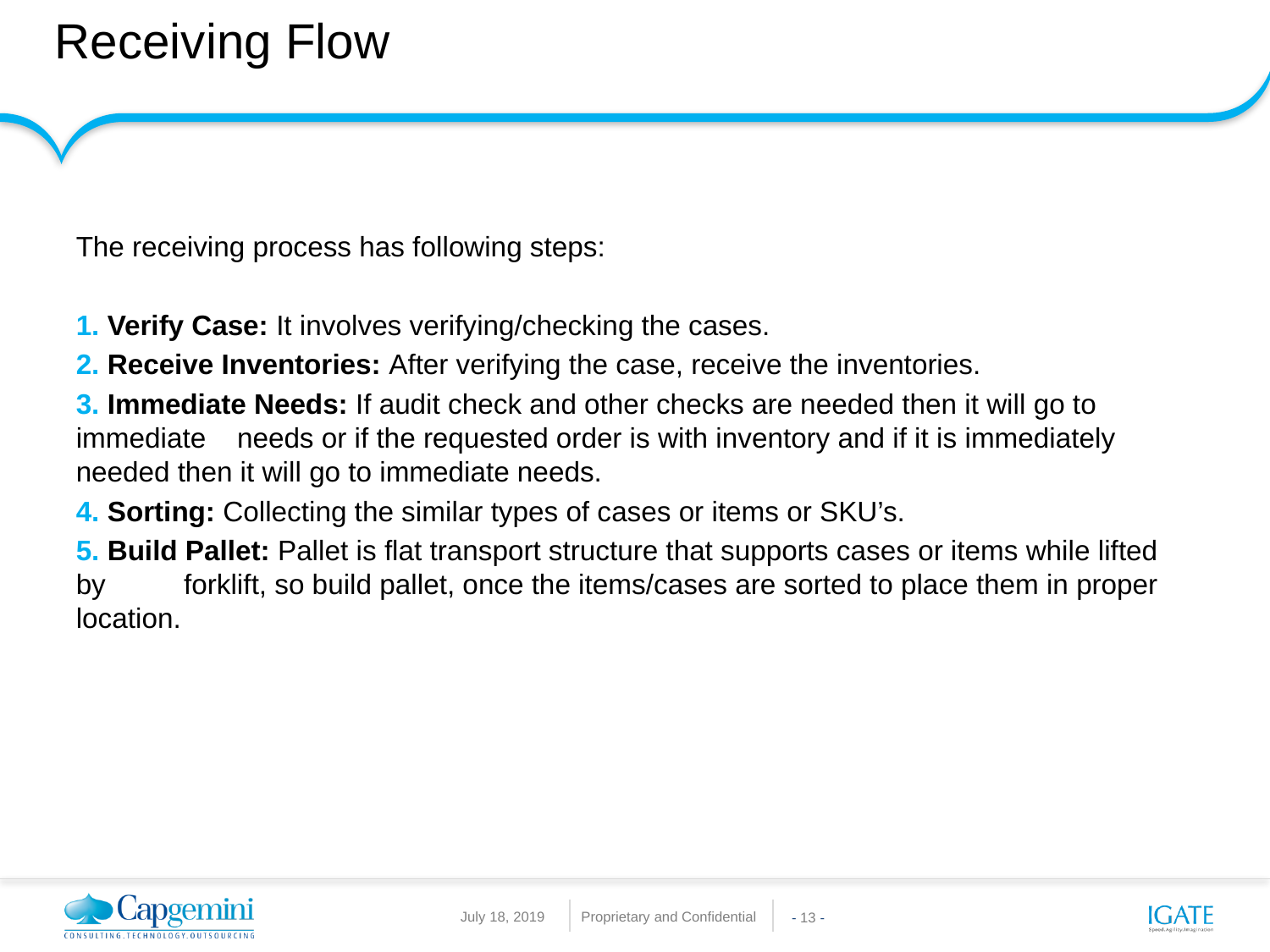

# Receiving Flow
The receiving process has following steps:

1. Verify Case: It involves verifying/checking the cases.
2. Receive Inventories: After verifying the case, receive the inventories.
3. Immediate Needs: If audit check and other checks are needed then it will go to immediate    needs or if the requested order is with inventory and if it is immediately needed then it will go to immediate needs.
4. Sorting: Collecting the similar types of cases or items or SKU’s.
5. Build Pallet: Pallet is flat transport structure that supports cases or items while lifted by          forklift, so build pallet, once the items/cases are sorted to place them in proper location.